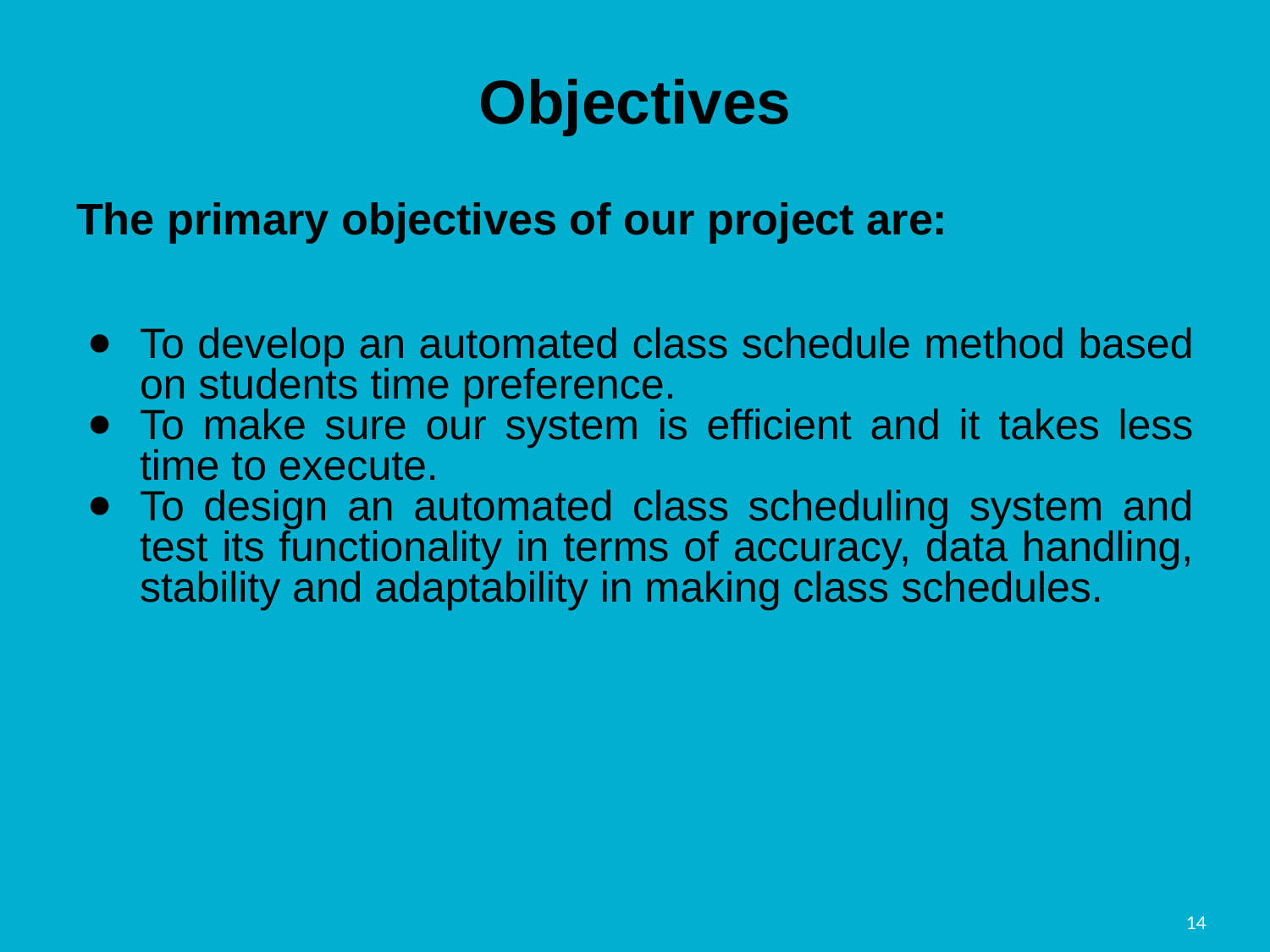

# Objectives
The primary objectives of our project are:

To develop an automated class schedule method based on students time preference.
To make sure our system is efficient and it takes less time to execute.
To design an automated class scheduling system and test its functionality in terms of accuracy, data handling, stability and adaptability in making class schedules.

14